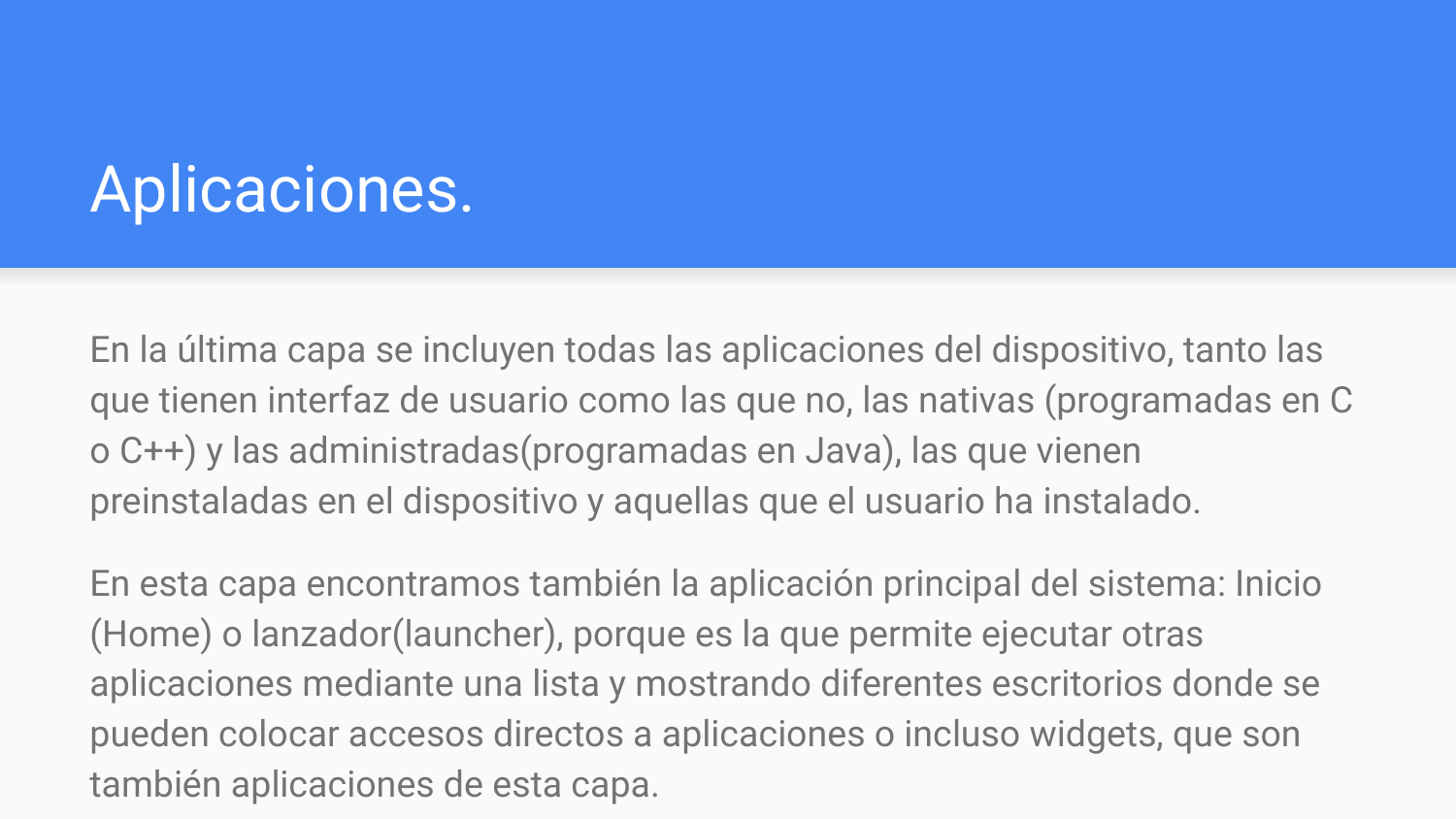

# Aplicaciones.
En la última capa se incluyen todas las aplicaciones del dispositivo, tanto las que tienen interfaz de usuario como las que no, las nativas (programadas en C o C++) y las administradas(programadas en Java), las que vienen preinstaladas en el dispositivo y aquellas que el usuario ha instalado.
En esta capa encontramos también la aplicación principal del sistema: Inicio (Home) o lanzador(launcher), porque es la que permite ejecutar otras aplicaciones mediante una lista y mostrando diferentes escritorios donde se pueden colocar accesos directos a aplicaciones o incluso widgets, que son también aplicaciones de esta capa.